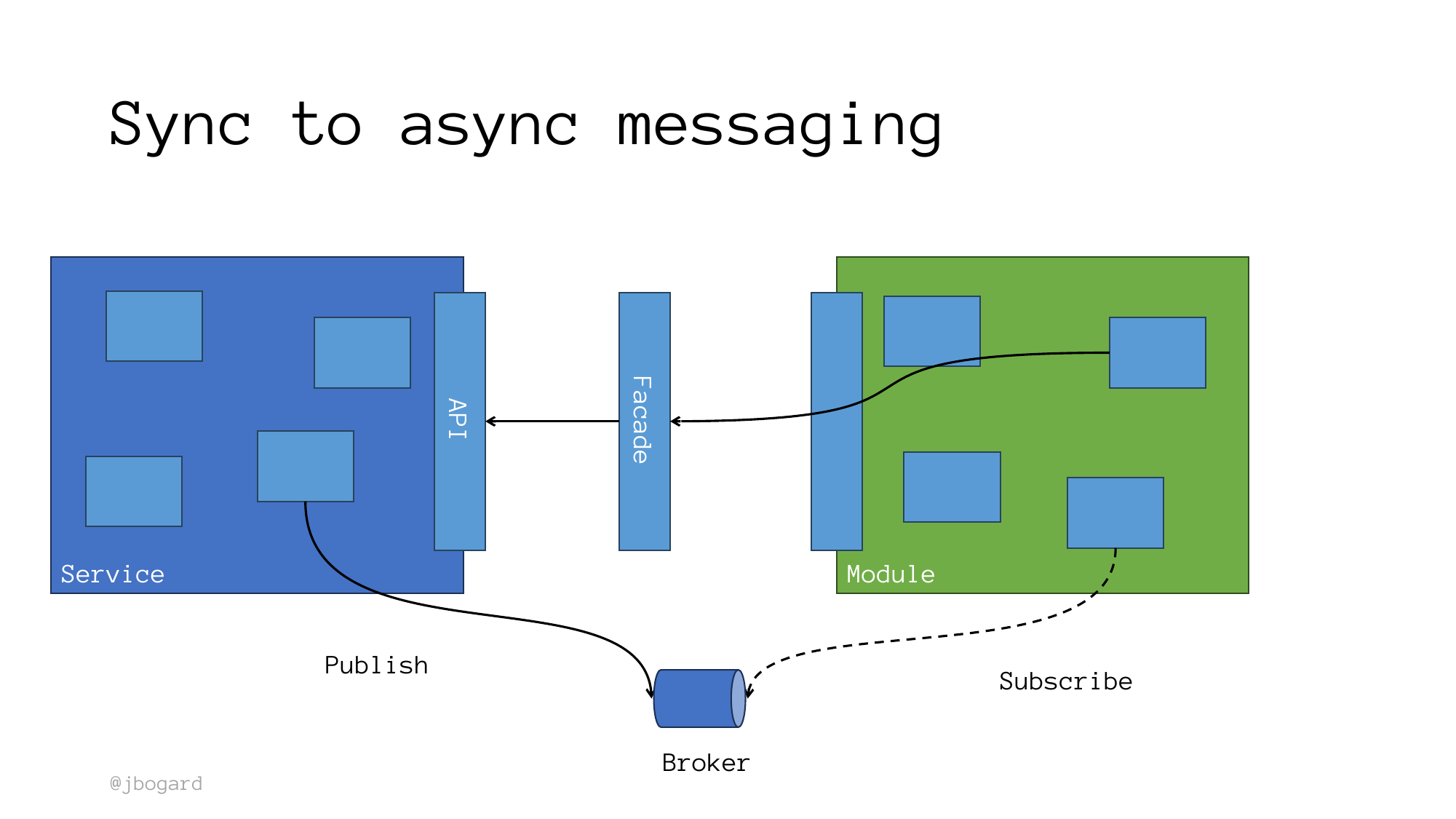

# Sync to async messaging
Service
Module

API
Facade

Publish

Subscribe
Broker